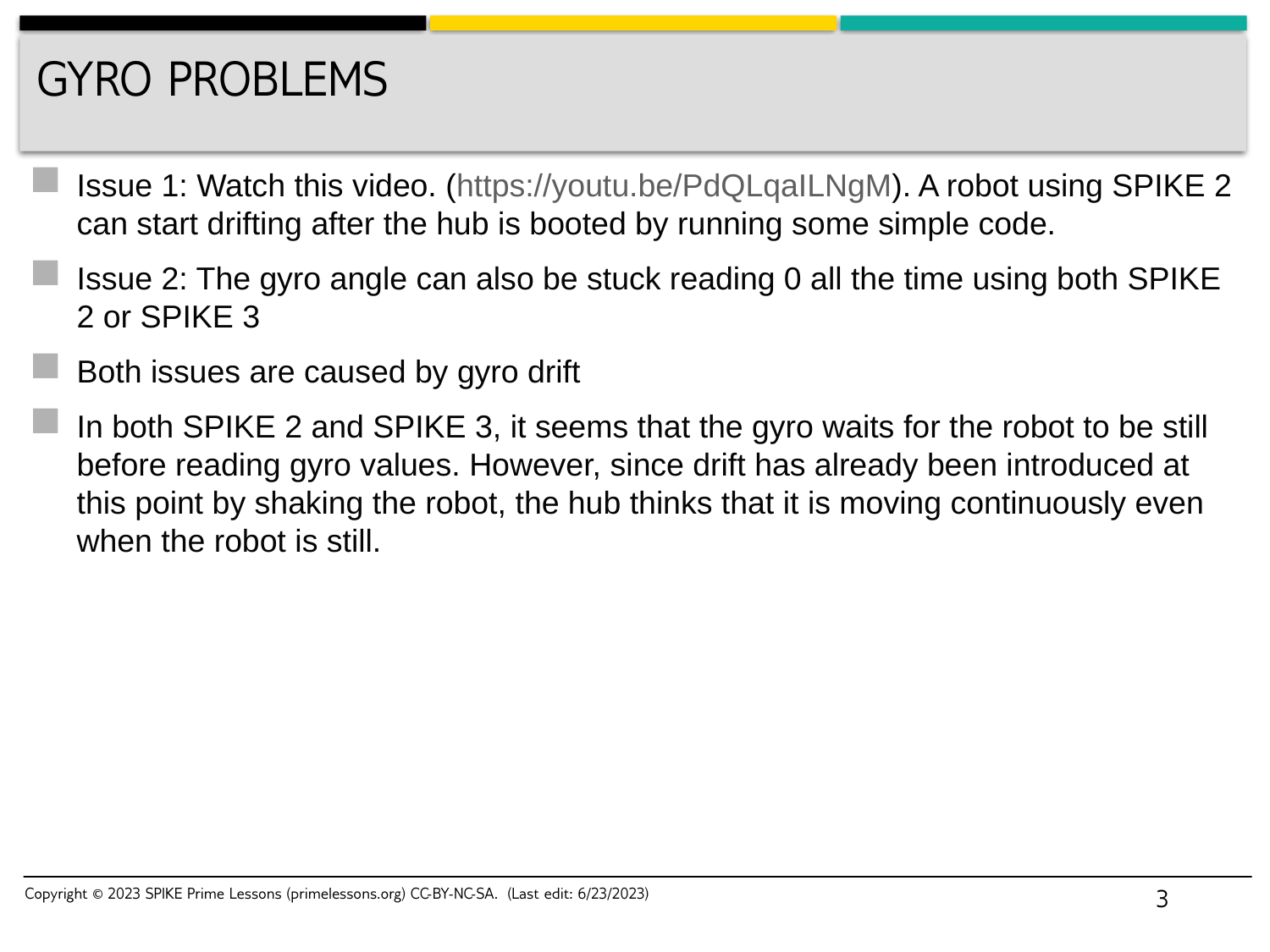

# GYRO PROBLEMS
Issue 1: Watch this video. (https://youtu.be/PdQLqaILNgM). A robot using SPIKE 2 can start drifting after the hub is booted by running some simple code.
Issue 2: The gyro angle can also be stuck reading 0 all the time using both SPIKE 2 or SPIKE 3
Both issues are caused by gyro drift
In both SPIKE 2 and SPIKE 3, it seems that the gyro waits for the robot to be still before reading gyro values. However, since drift has already been introduced at this point by shaking the robot, the hub thinks that it is moving continuously even when the robot is still.
3
Copyright © 2023 SPIKE Prime Lessons (primelessons.org) CC-BY-NC-SA.  (Last edit: 6/23/2023)